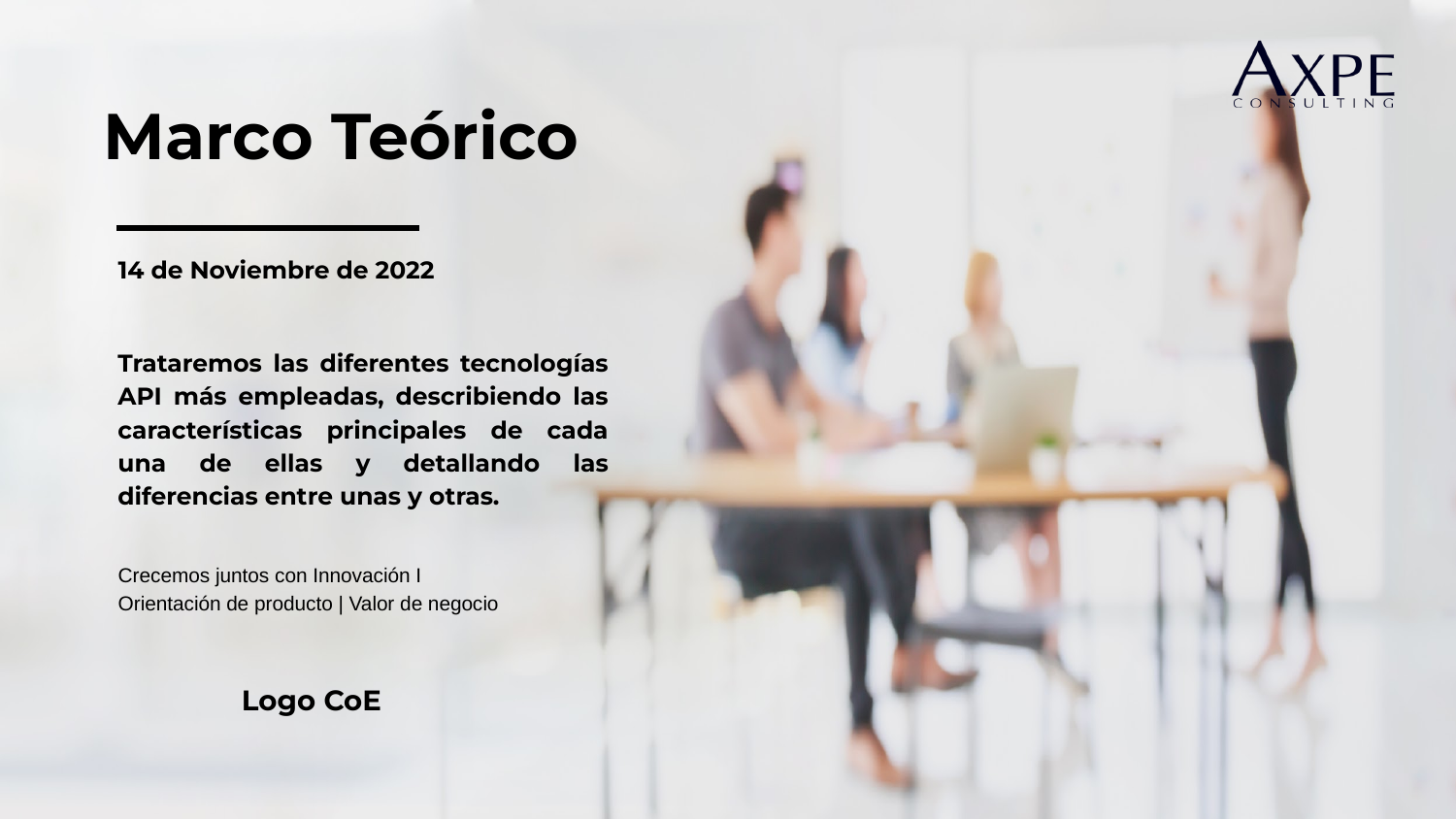

Marco Teórico
14 de Noviembre de 2022
Trataremos las diferentes tecnologías API más empleadas, describiendo las características principales de cada una de ellas y detallando las diferencias entre unas y otras.
Crecemos juntos con Innovación I
Orientación de producto | Valor de negocio
Logo CoE